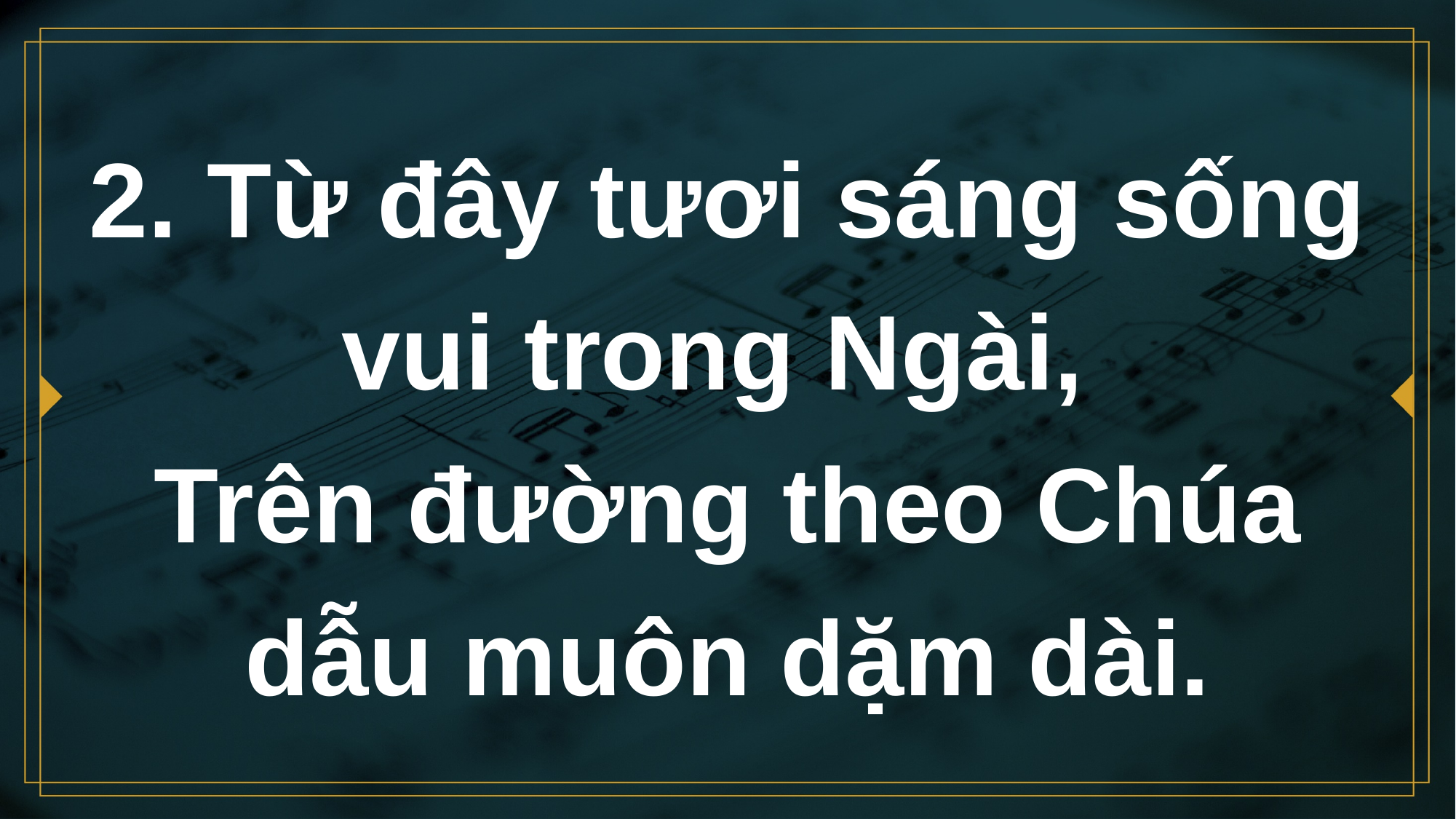

# 2. Từ đây tươi sáng sống vui trong Ngài, Trên đường theo Chúa dẫu muôn dặm dài.